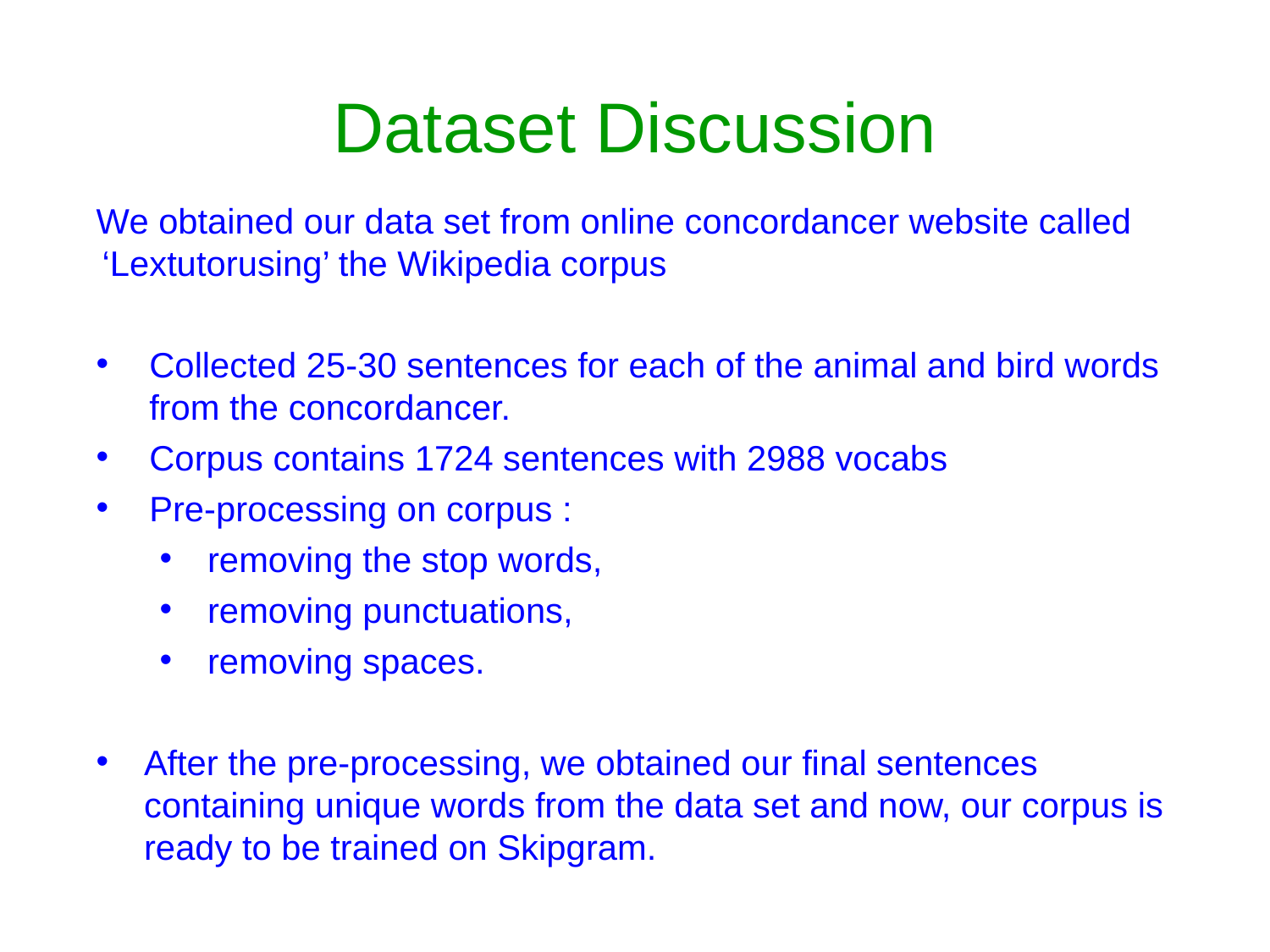

# Dataset Discussion
We obtained our data set from online concordancer website called ‘Lextutorusing’ the Wikipedia corpus

Collected 25-30 sentences for each of the animal and bird words from the concordancer.
Corpus contains 1724 sentences with 2988 vocabs
Pre-processing on corpus :
removing the stop words,
removing punctuations,
removing spaces.

After the pre-processing, we obtained our final sentences containing unique words from the data set and now, our corpus is ready to be trained on Skipgram.